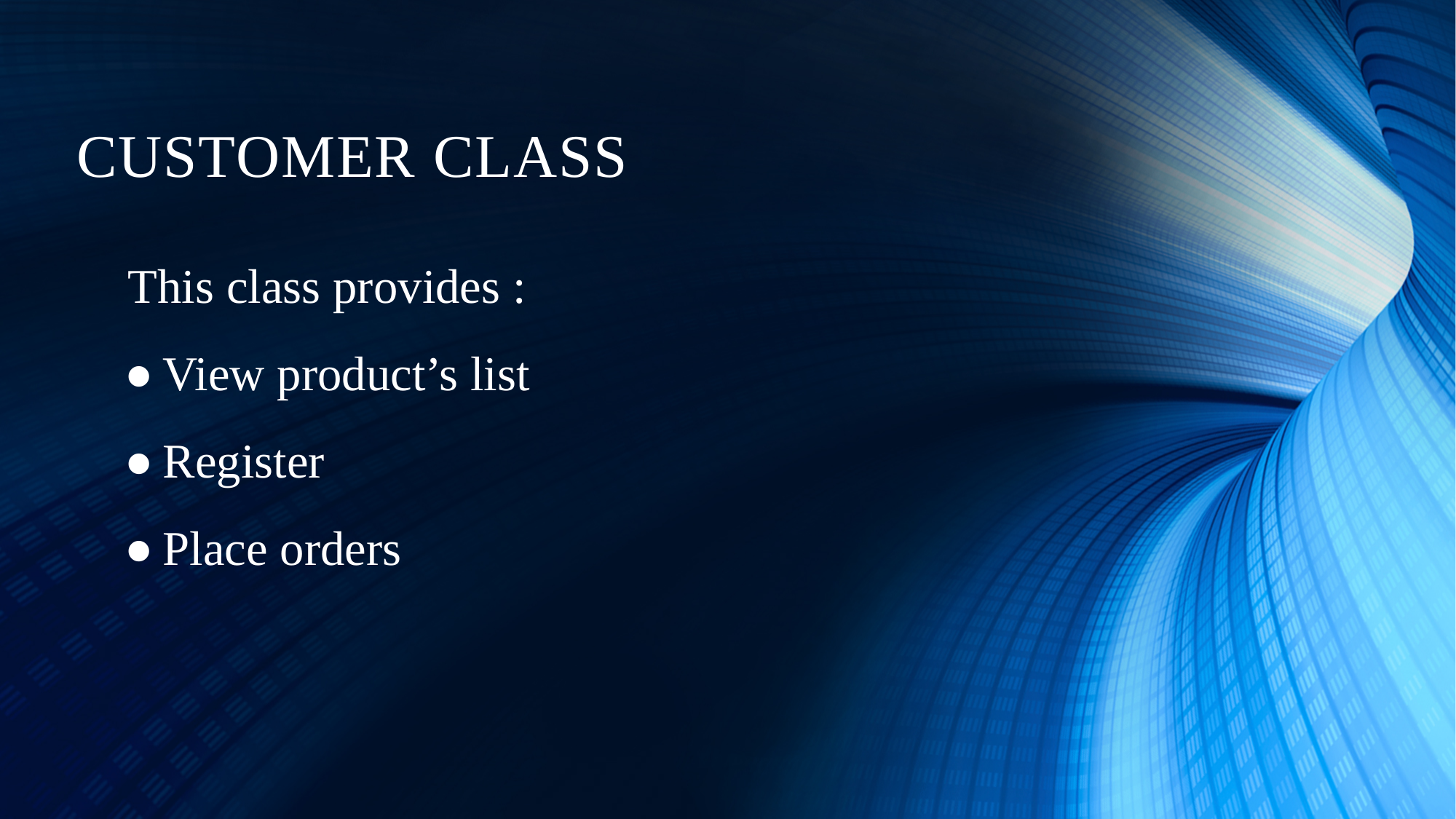

# CUSTOMER CLASS
This class provides :
⦁ View product’s list
⦁ Register
⦁ Place orders